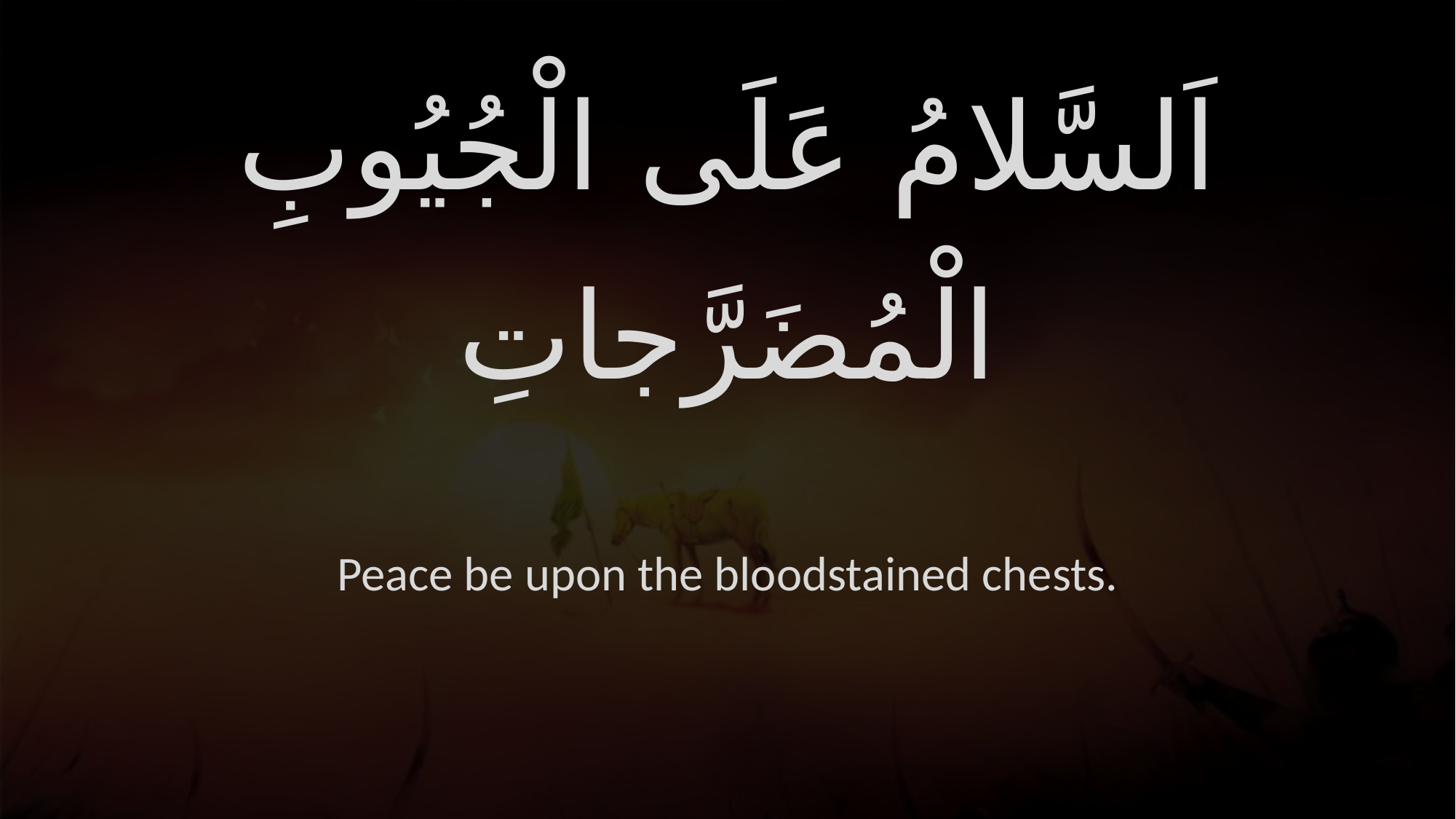

# اَلسَّلامُ عَلَى الْجُيُوبِ الْمُضَرَّجاتِ
Peace be upon the bloodstained chests.